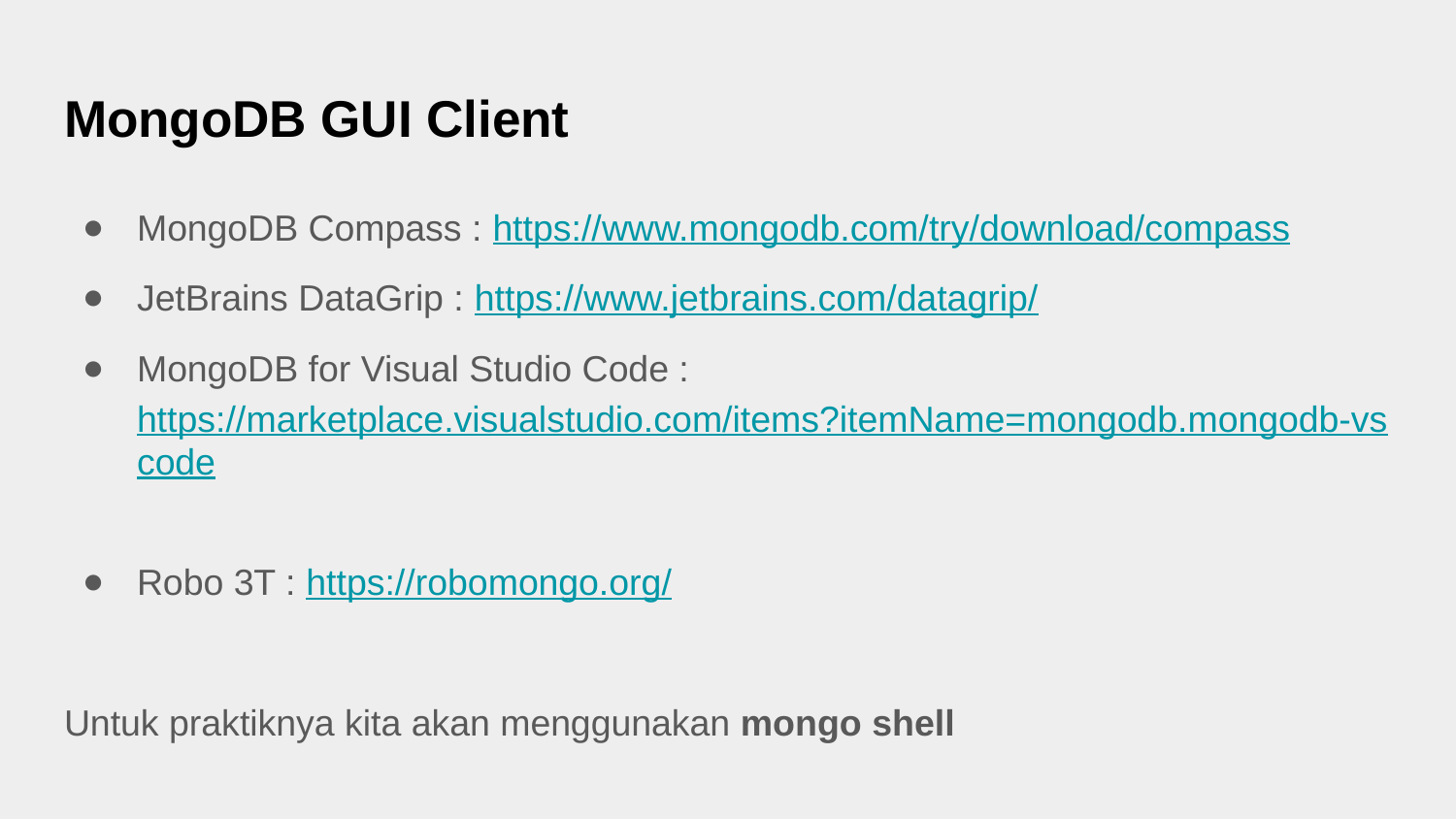

# MongoDB GUI Client
MongoDB Compass : https://www.mongodb.com/try/download/compass
JetBrains DataGrip : https://www.jetbrains.com/datagrip/
MongoDB for Visual Studio Code : https://marketplace.visualstudio.com/items?itemName=mongodb.mongodb-vscode
Robo 3T : https://robomongo.org/

Untuk praktiknya kita akan menggunakan mongo shell